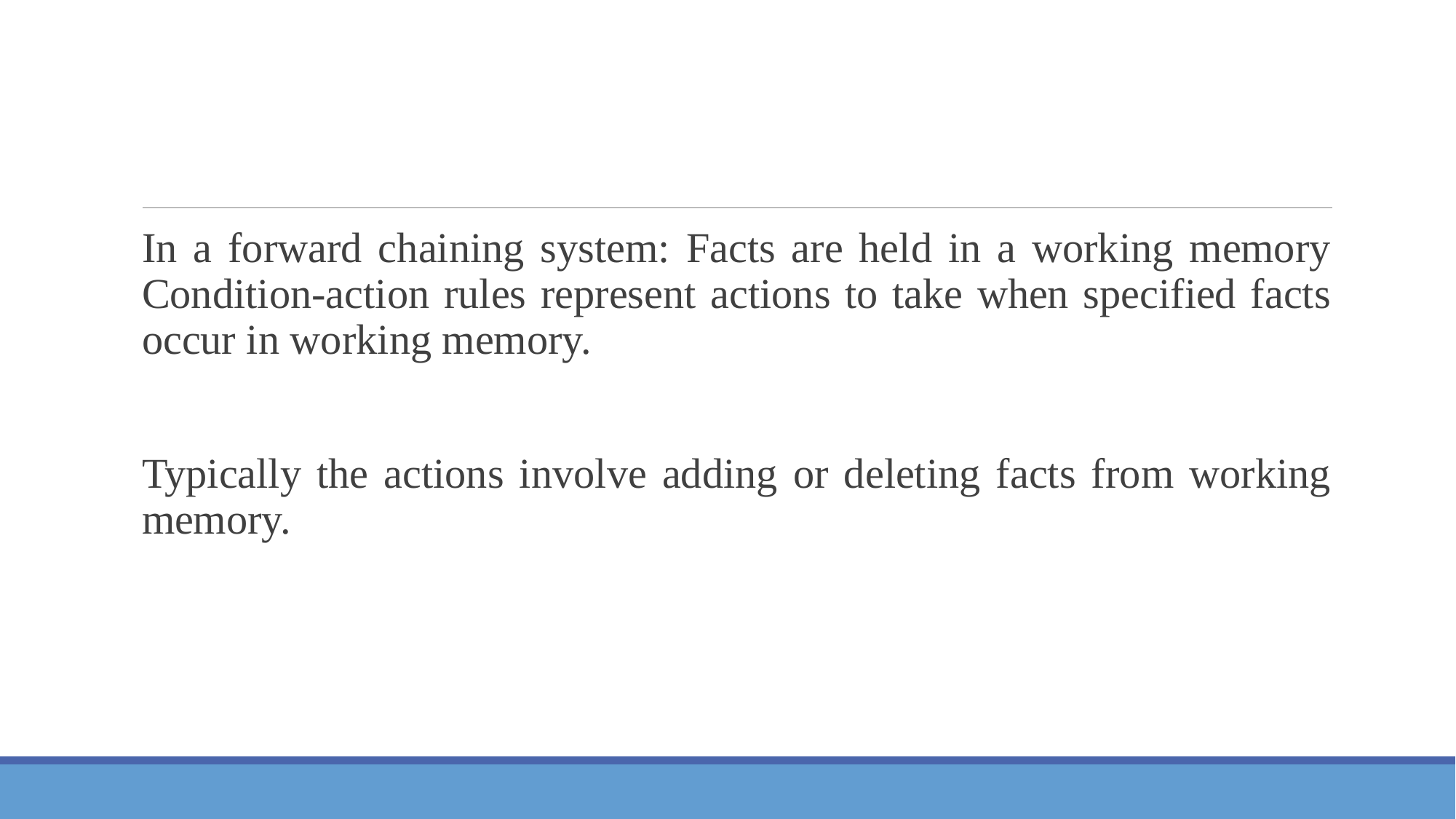

#
In a forward chaining system: Facts are held in a working memory Condition-action rules represent actions to take when specified facts occur in working memory.

Typically the actions involve adding or deleting facts from working memory.